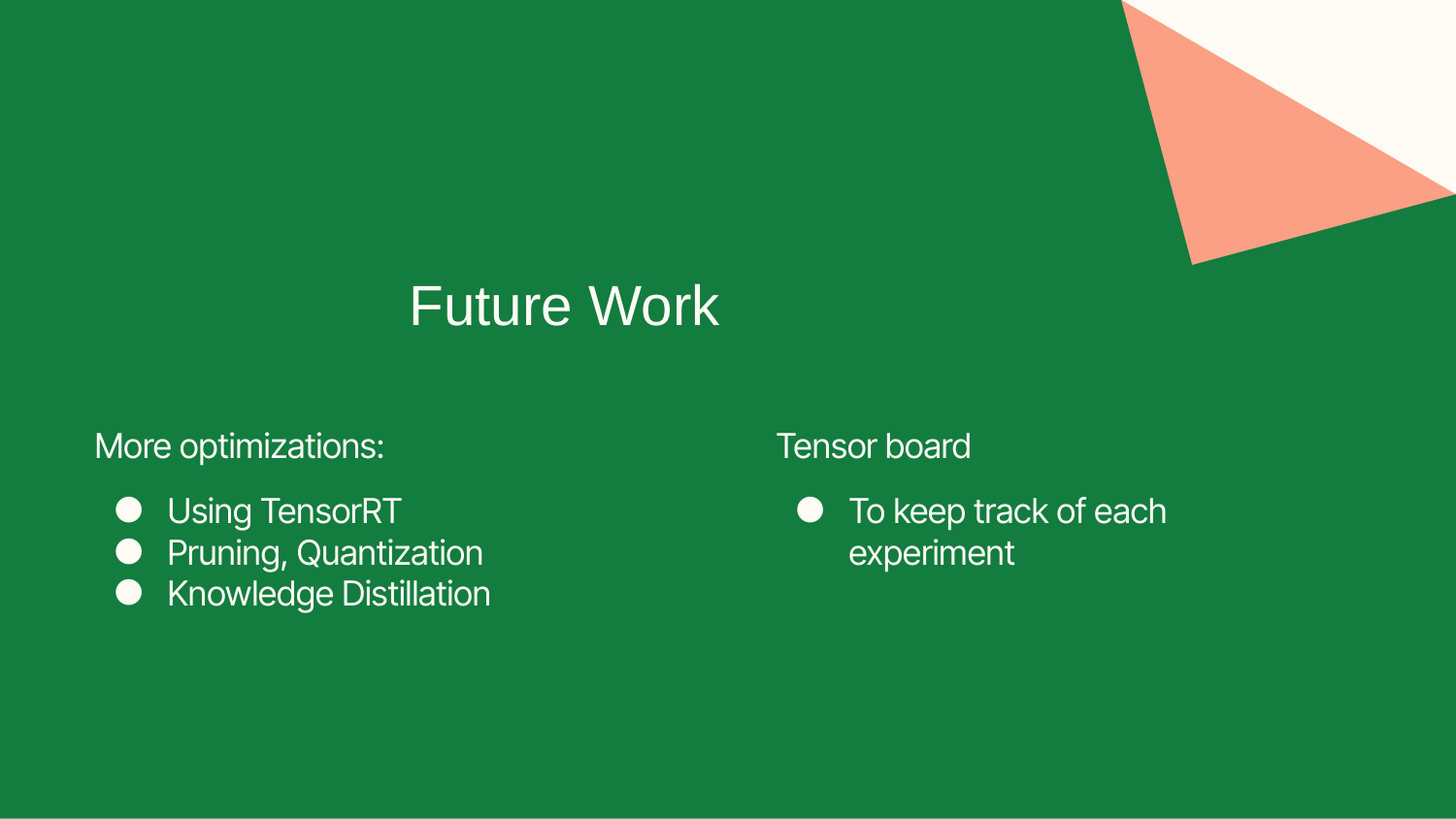

# Future Work
More optimizations:
Using TensorRT
Pruning, Quantization
Knowledge Distillation
Tensor board
To keep track of each experiment